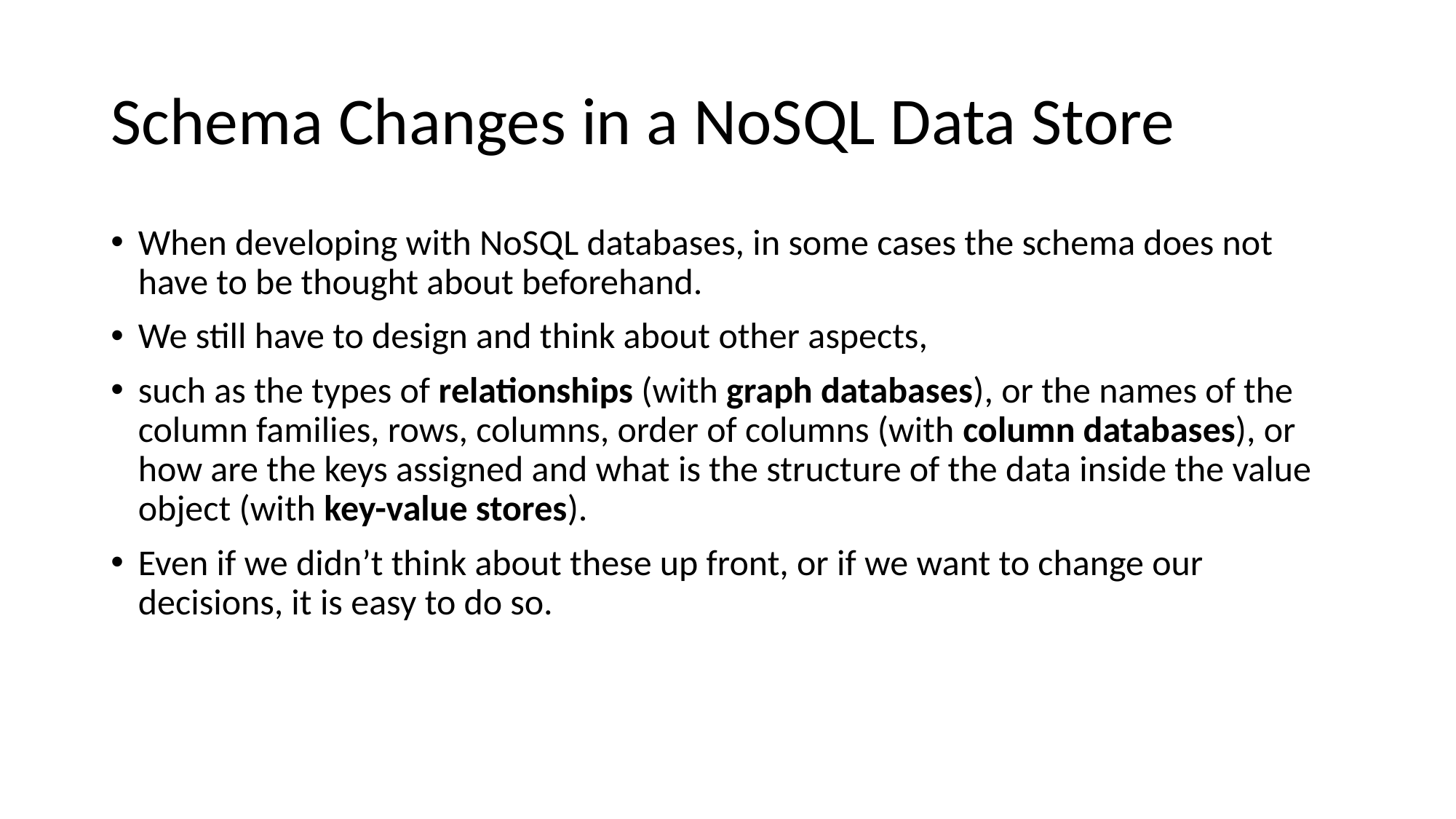

# Schema Changes in a NoSQL Data Store
When developing with NoSQL databases, in some cases the schema does not have to be thought about beforehand.
We still have to design and think about other aspects,
such as the types of relationships (with graph databases), or the names of the column families, rows, columns, order of columns (with column databases), or how are the keys assigned and what is the structure of the data inside the value object (with key-value stores).
Even if we didn’t think about these up front, or if we want to change our decisions, it is easy to do so.